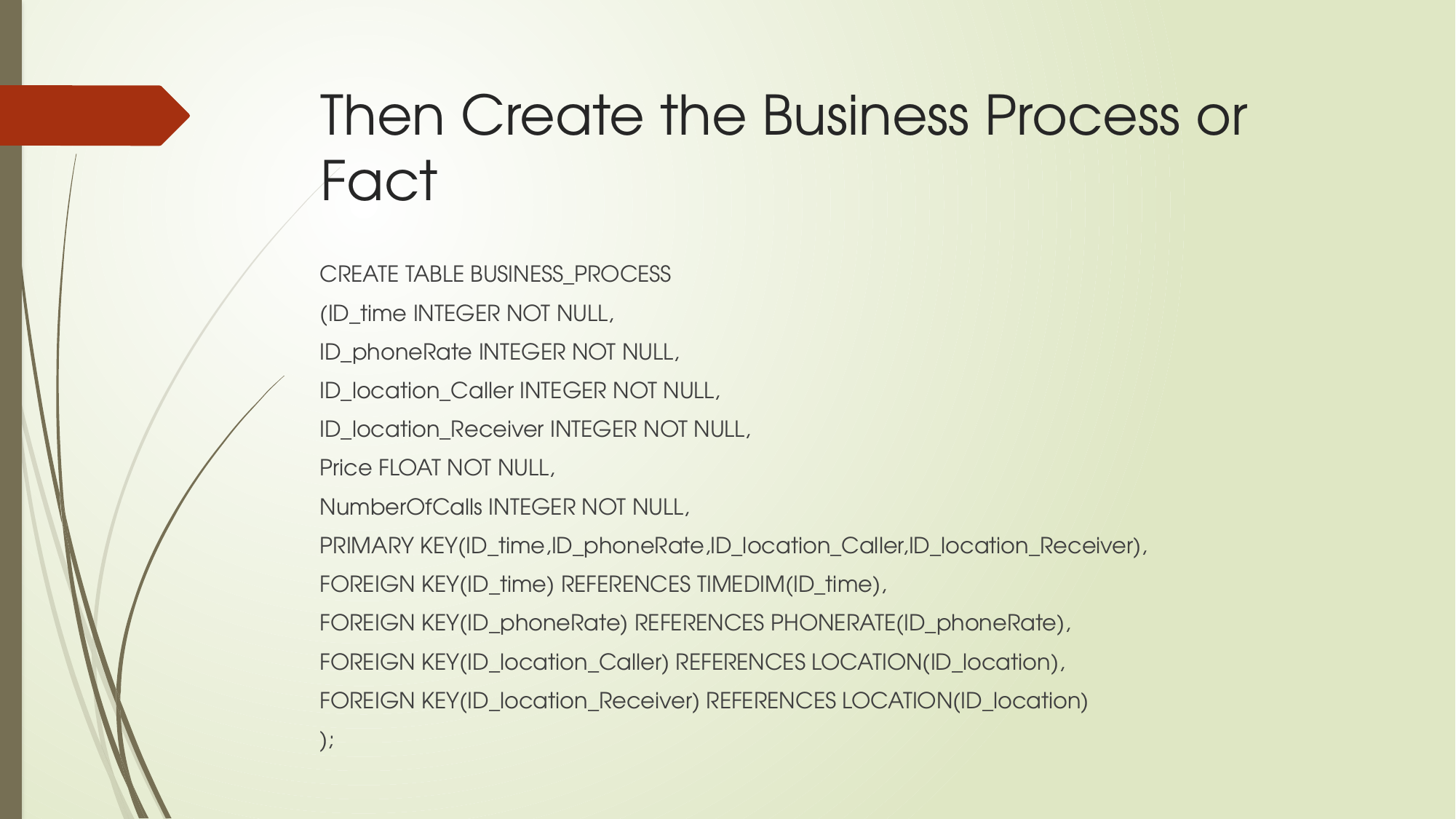

# Then Create the Business Process or Fact
CREATE TABLE BUSINESS_PROCESS
(ID_time INTEGER NOT NULL,
ID_phoneRate INTEGER NOT NULL,
ID_location_Caller INTEGER NOT NULL,
ID_location_Receiver INTEGER NOT NULL,
Price FLOAT NOT NULL,
NumberOfCalls INTEGER NOT NULL,
PRIMARY KEY(ID_time,ID_phoneRate,ID_location_Caller,ID_location_Receiver),
FOREIGN KEY(ID_time) REFERENCES TIMEDIM(ID_time),
FOREIGN KEY(ID_phoneRate) REFERENCES PHONERATE(ID_phoneRate),
FOREIGN KEY(ID_location_Caller) REFERENCES LOCATION(ID_location),
FOREIGN KEY(ID_location_Receiver) REFERENCES LOCATION(ID_location)
);